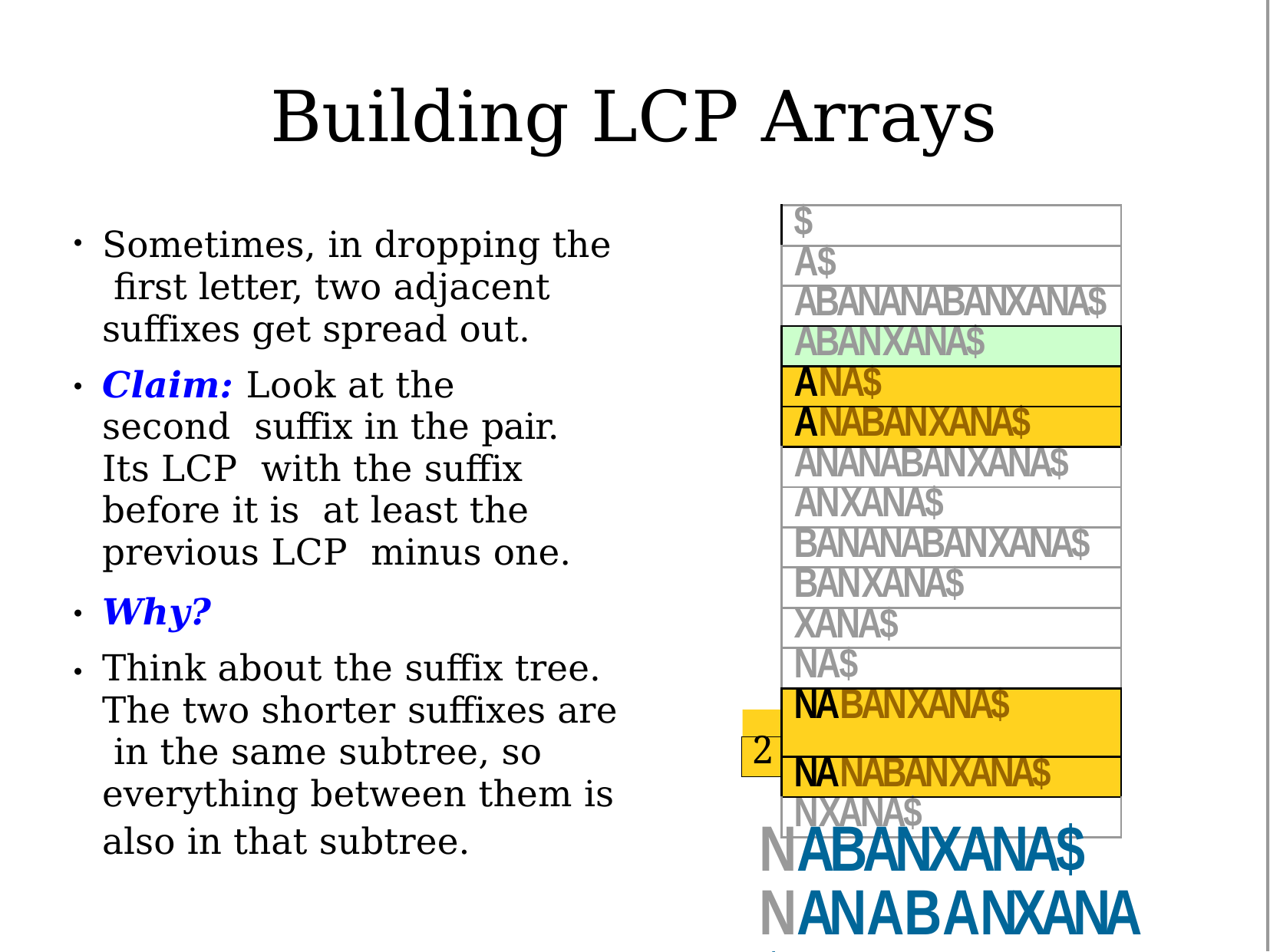

# Building LCP Arrays
|  | $ |
| --- | --- |
|  | A$ |
|  | ABANANABANXANA$ |
|  | ABANXANA$ |
|  | ANA$ |
|  | ANABANXANA$ |
|  | ANANABANXANA$ |
|  | ANXANA$ |
|  | BANANABANXANA$ |
|  | BANXANA$ |
|  | XANA$ |
|  | NA$ |
|  | NABANXANA$ |
| 2 |  |
|  | NANABANXANA$ |
|  |  |
|  | NXANA$ |
Sometimes, in dropping the  first letter, two adjacent  suffixes get spread out.
Claim: Look at the second  suffix in the pair. Its LCP  with the suffix before it is  at least the previous LCP  minus one.
Why?
Think about the suffix tree.  The two shorter suffixes are  in the same subtree, so  everything between them is
●
●
●
●

NABANXANA$  NANABANXANA$
also in that subtree.